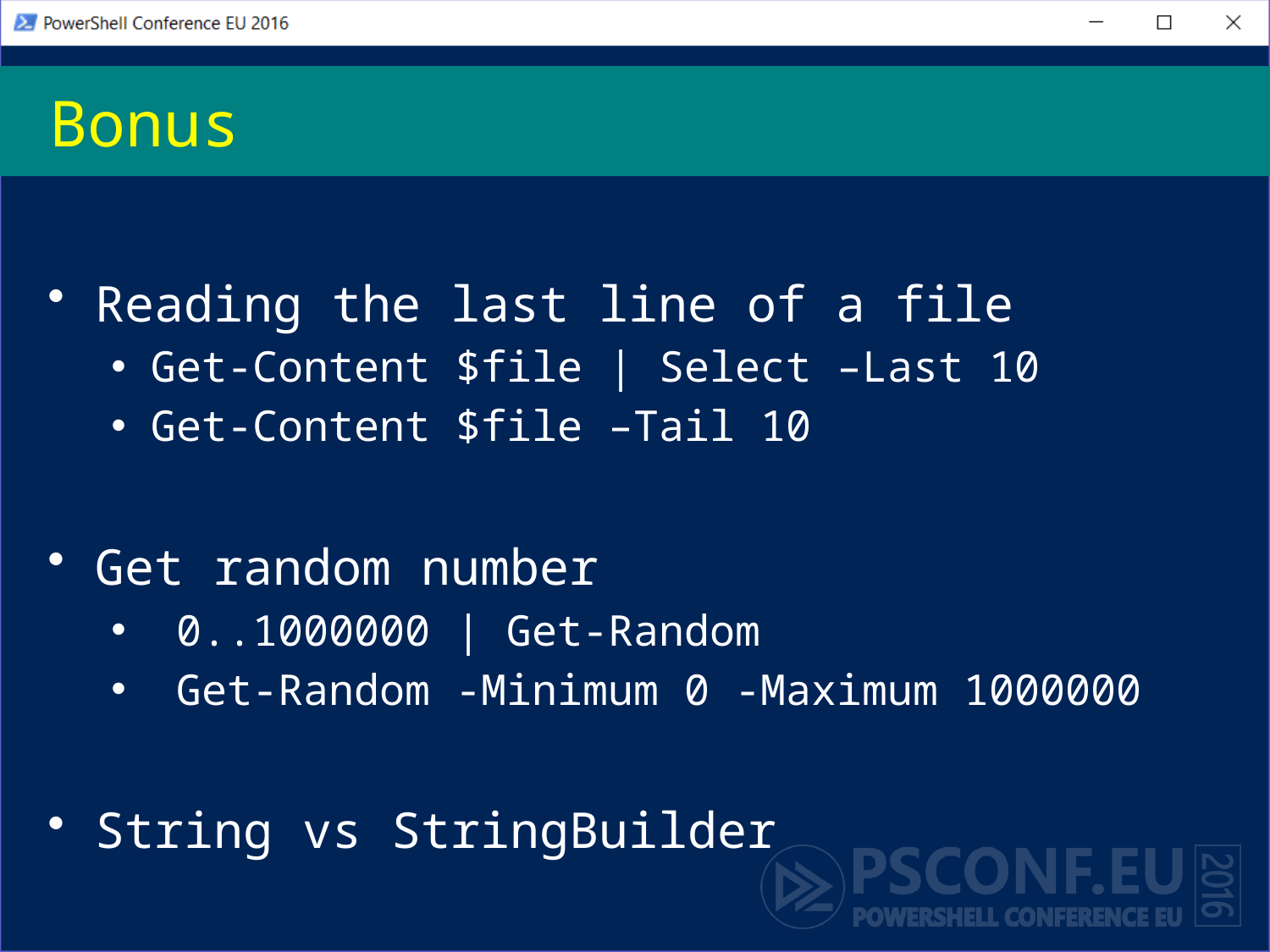

# Bonus
Reading the last line of a file
Get-Content $file | Select –Last 10
Get-Content $file –Tail 10

Get random number
 0..1000000 | Get-Random
 Get-Random -Minimum 0 -Maximum 1000000

String vs StringBuilder